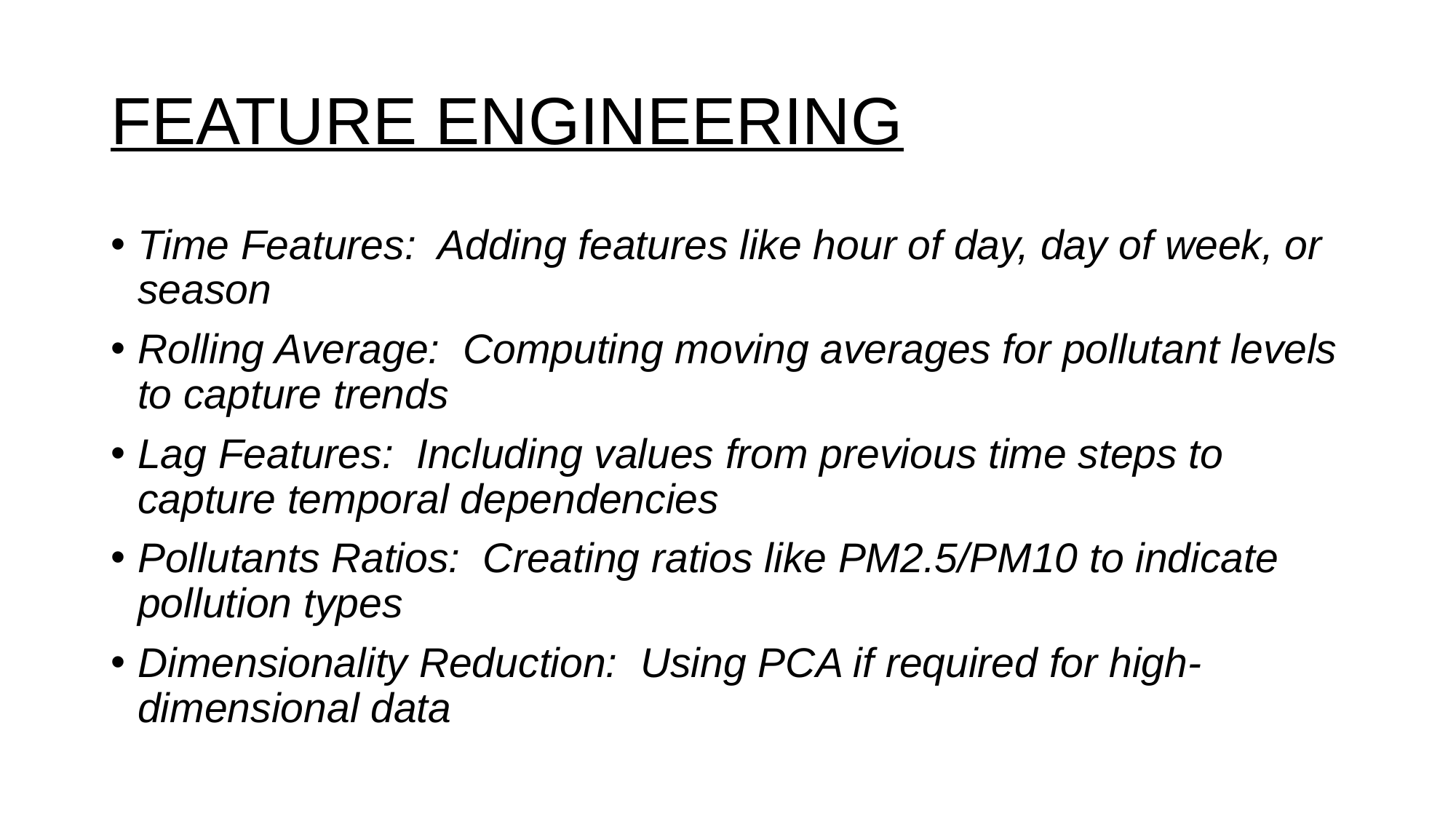

# FEATURE ENGINEERING
Time Features:  Adding features like hour of day, day of week, or season
Rolling Average:  Computing moving averages for pollutant levels to capture trends
Lag Features:  Including values from previous time steps to capture temporal dependencies
Pollutants Ratios:  Creating ratios like PM2.5/PM10 to indicate pollution types
Dimensionality Reduction:  Using PCA if required for high-dimensional data